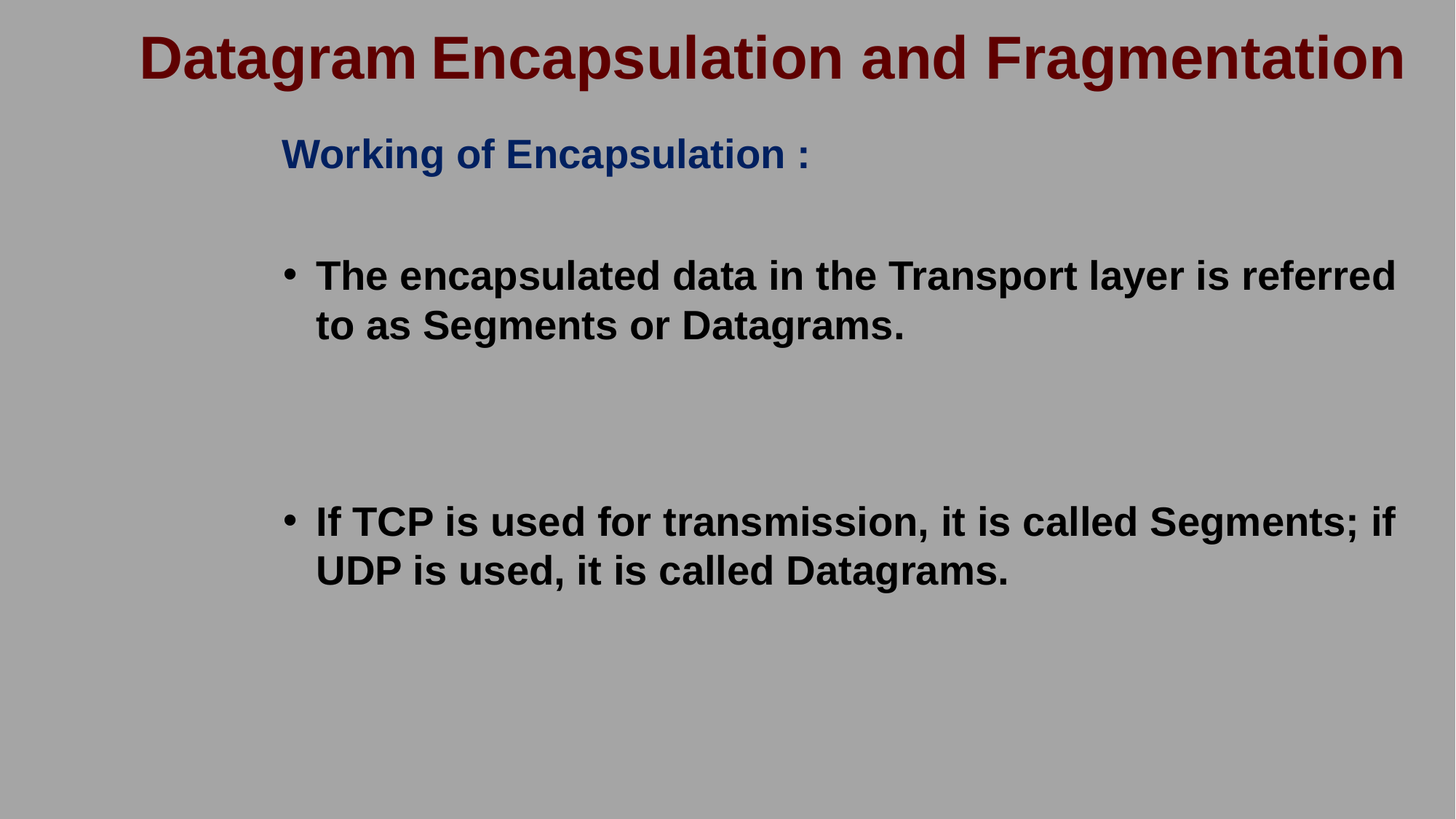

Datagram Encapsulation and Fragmentation

Working of Encapsulation :

The encapsulated data in the Transport layer is referred to as Segments or Datagrams.

If TCP is used for transmission, it is called Segments; if UDP is used, it is called Datagrams.